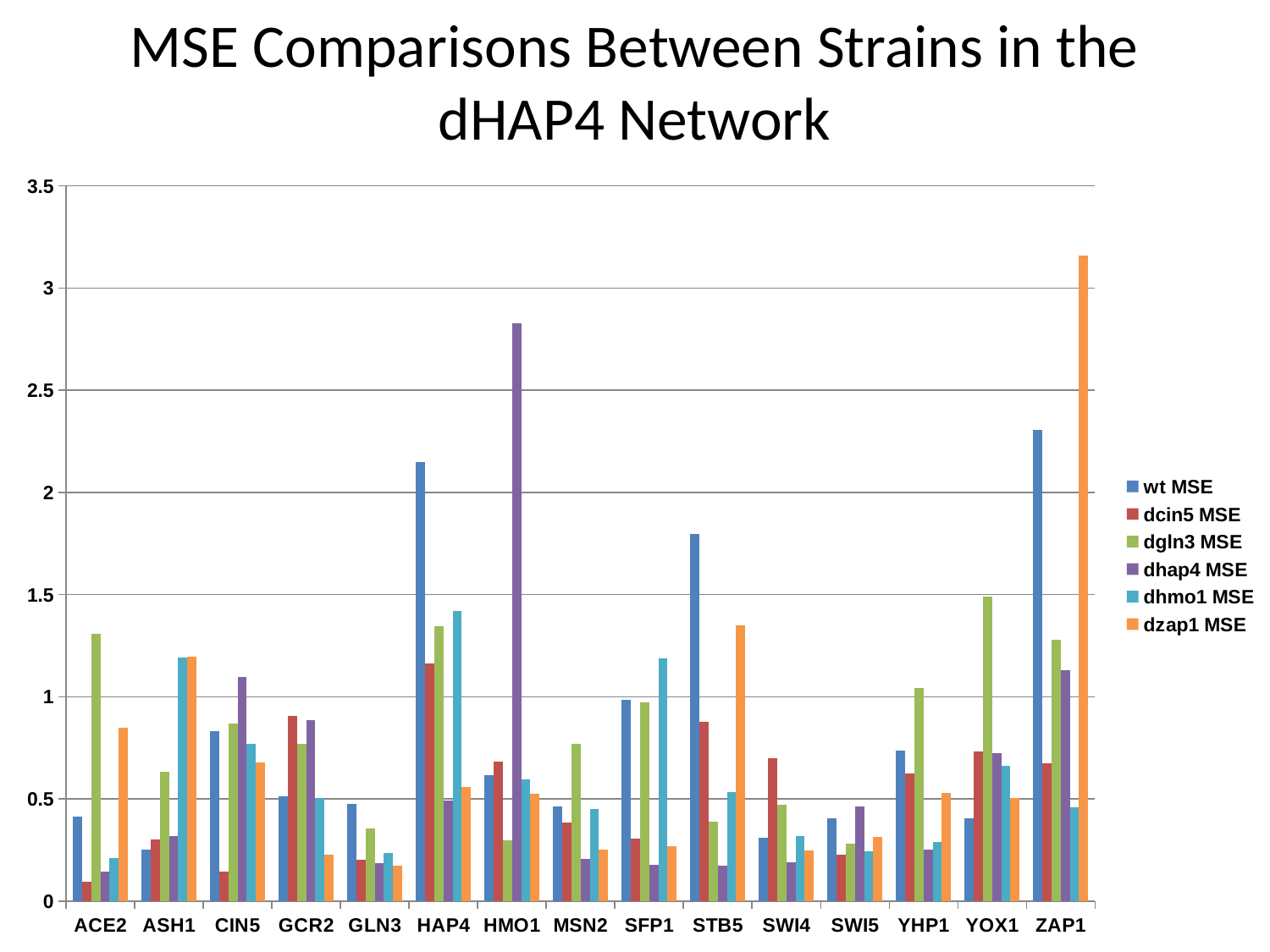

# MSE Comparisons Between Strains in the dHAP4 Network

### Chart

| Category | wt MSE | dcin5 MSE | dgln3 MSE | dhap4 MSE | dhmo1 MSE | dzap1 MSE |
|---|---|---|---|---|---|---|
| ACE2 | 0.41440039953262886 | 0.09612555993001524 | 1.3062098889319873 | 0.1459290352481528 | 0.21060423929162028 | 0.8469574059671362 |
| ASH1 | 0.25369469220102386 | 0.30109378613710225 | 0.6343736542826394 | 0.31596374782002196 | 1.1926941732394005 | 1.1950154094501613 |
| CIN5 | 0.8294062961340505 | 0.1449642125 | 0.8678392583049651 | 1.0945408413152697 | 0.7696131263922023 | 0.6775970454193162 |
| GCR2 | 0.5119878686431045 | 0.9038683328733911 | 0.7691904199448488 | 0.8857883402433911 | 0.5032630145024724 | 0.2287193787643498 |
| GLN3 | 0.47437778559787197 | 0.20140194838005618 | 0.35326105333333335 | 0.18676177465043006 | 0.23700352851722484 | 0.17217209917494003 |
| HAP4 | 2.1502614987892006 | 1.1610123517988482 | 1.344340022261781 | 0.4916199175 | 1.4212046387450117 | 0.5599867455815973 |
| HMO1 | 0.6177767771784998 | 0.684024350074492 | 0.2967108331706193 | 2.8276098510313745 | 0.5935956166666666 | 0.5239885640979159 |
| MSN2 | 0.4633779332602885 | 0.3847497850486053 | 0.7692949926729353 | 0.20693944401855727 | 0.44896560763133925 | 0.24998903063761438 |
| SFP1 | 0.982476151362419 | 0.3057086956180804 | 0.9705501813088677 | 0.17819758417888518 | 1.1858920531986465 | 0.2695052303965368 |
| STB5 | 1.796514074114253 | 0.8759931062734503 | 0.38897409059471405 | 0.17417773164151165 | 0.5333771240369515 | 1.3477030803347387 |
| SWI4 | 0.3090208717118196 | 0.6986009966364203 | 0.46965216642039703 | 0.19112517821070305 | 0.3199901626958562 | 0.24630355768117995 |
| SWI5 | 0.4037689671467431 | 0.22609800708717573 | 0.2802302412292353 | 0.4642253969476721 | 0.24136094957976484 | 0.31481754670614853 |
| YHP1 | 0.7343095950745536 | 0.6237781880732299 | 1.0424231973311662 | 0.25337003425490906 | 0.2870583008130781 | 0.5273028826356726 |
| YOX1 | 0.40488731189140875 | 0.7339094725141844 | 1.48897677276851 | 0.723838647971399 | 0.6609152138475686 | 0.5039791410596655 |
| ZAP1 | 2.303852234436616 | 0.6734853038503724 | 1.2801682539368298 | 1.1287154628569909 | 0.46081434371304836 | 3.1590337508333337 |